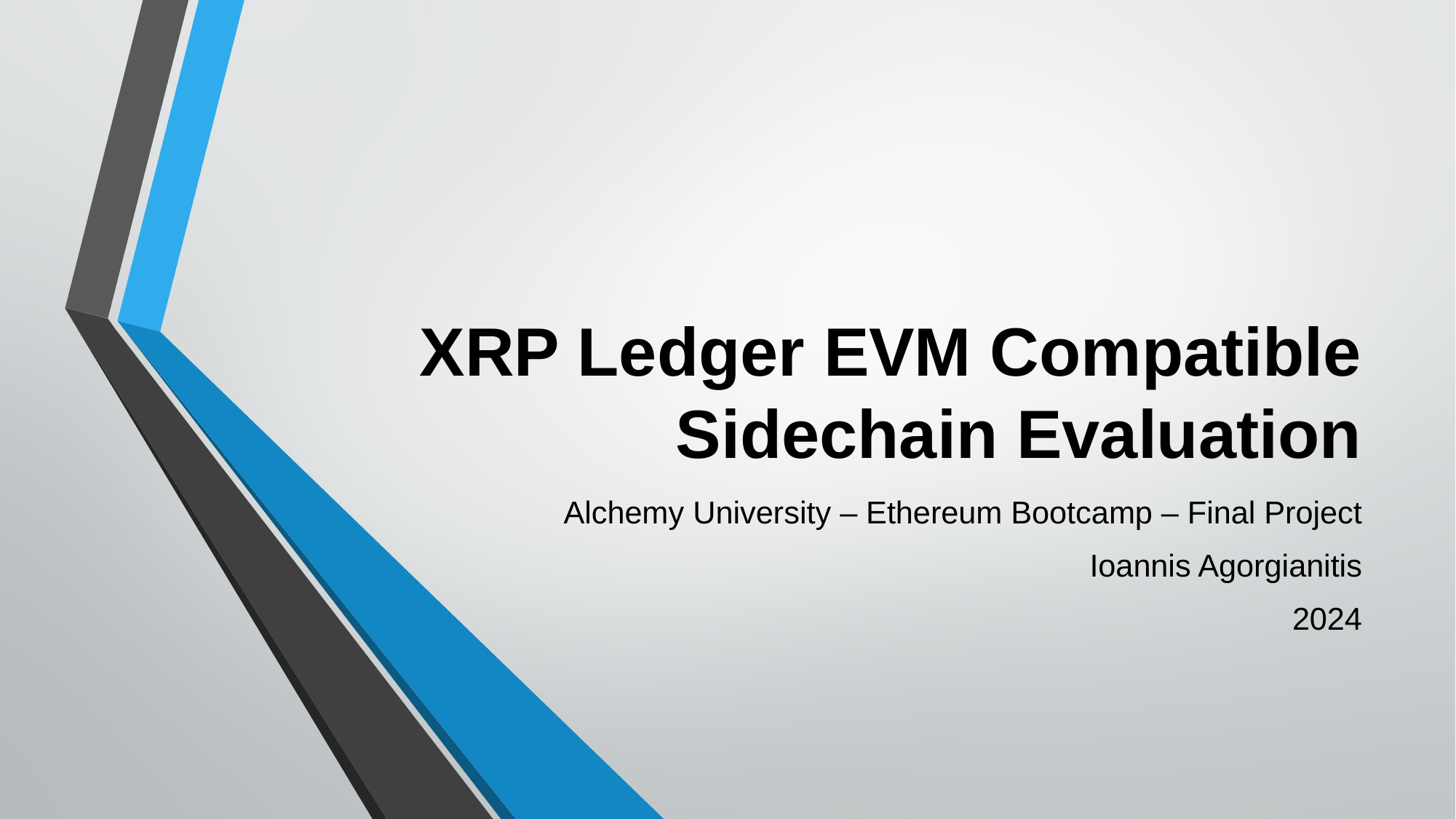

# XRP Ledger EVM Compatible Sidechain Evaluation
Alchemy University – Ethereum Bootcamp – Final Project
Ioannis Agorgianitis
2024